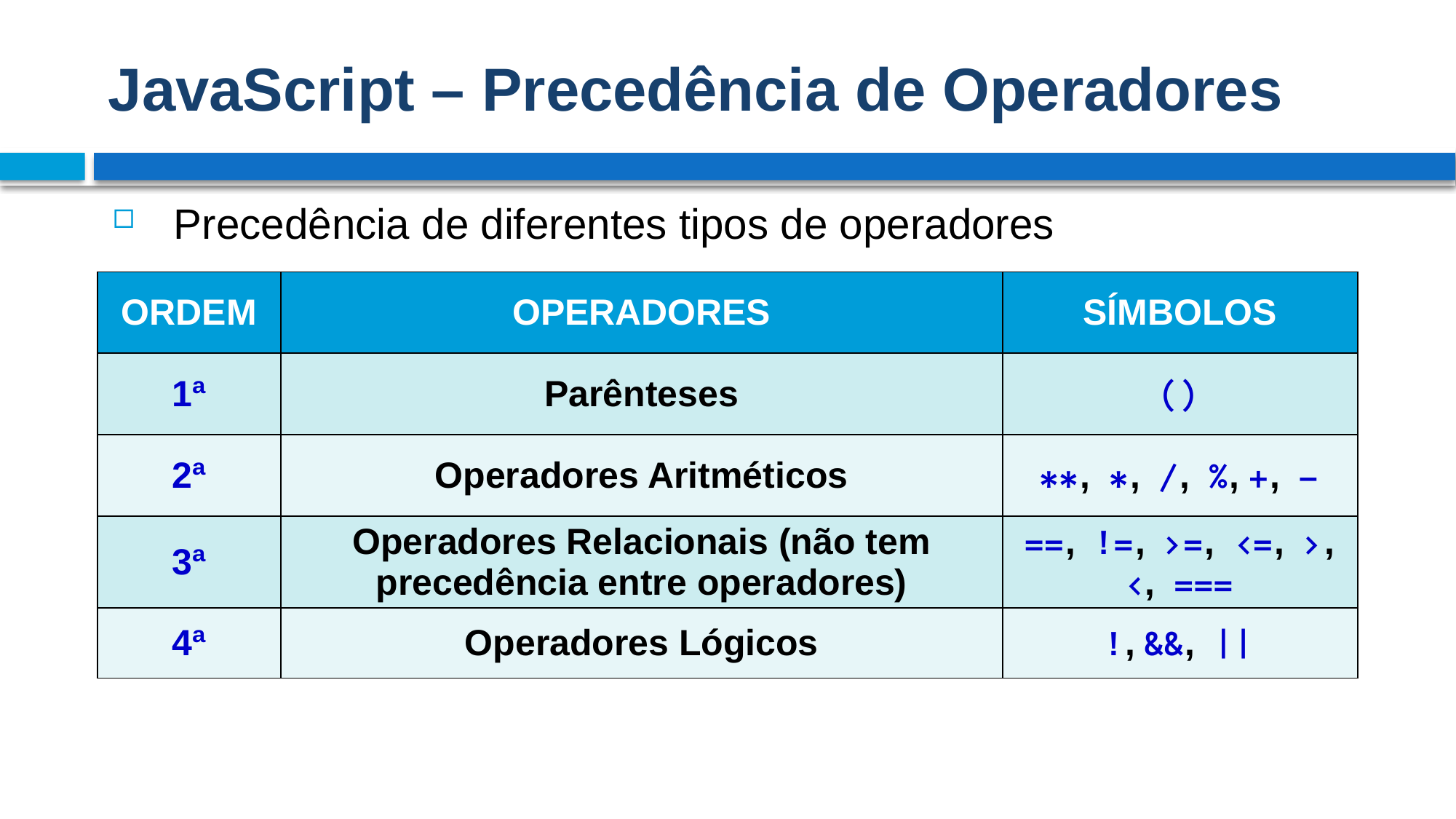

# JavaScript – Precedência de Operadores
52
Precedência de diferentes tipos de operadores

| ORDEM | OPERADORES | SÍMBOLOS |
| --- | --- | --- |
| 1ª | Parênteses | () |
| 2ª | Operadores Aritméticos | \*\*, \*, /, %, +, - |
| 3ª | Operadores Relacionais (não tem precedência entre operadores) | ==, !=, >=, <=, >, <, === |
| 4ª | Operadores Lógicos | !, &&, || |